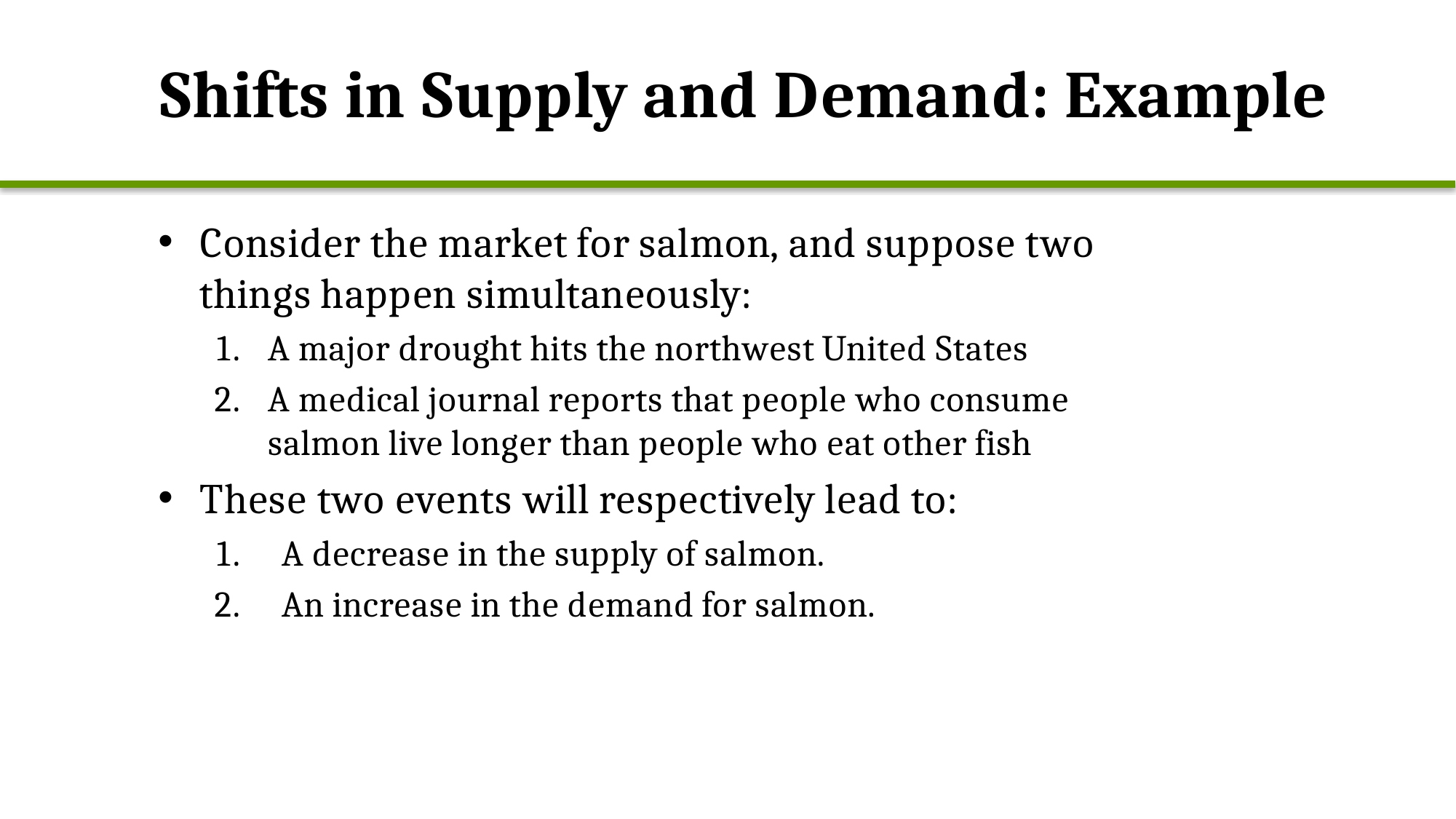

# Shifts in Supply and Demand: Example
Consider the market for salmon, and suppose two things happen simultaneously:
A major drought hits the northwest United States
A medical journal reports that people who consume salmon live longer than people who eat other fish
These two events will respectively lead to:
A decrease in the supply of salmon.
An increase in the demand for salmon.